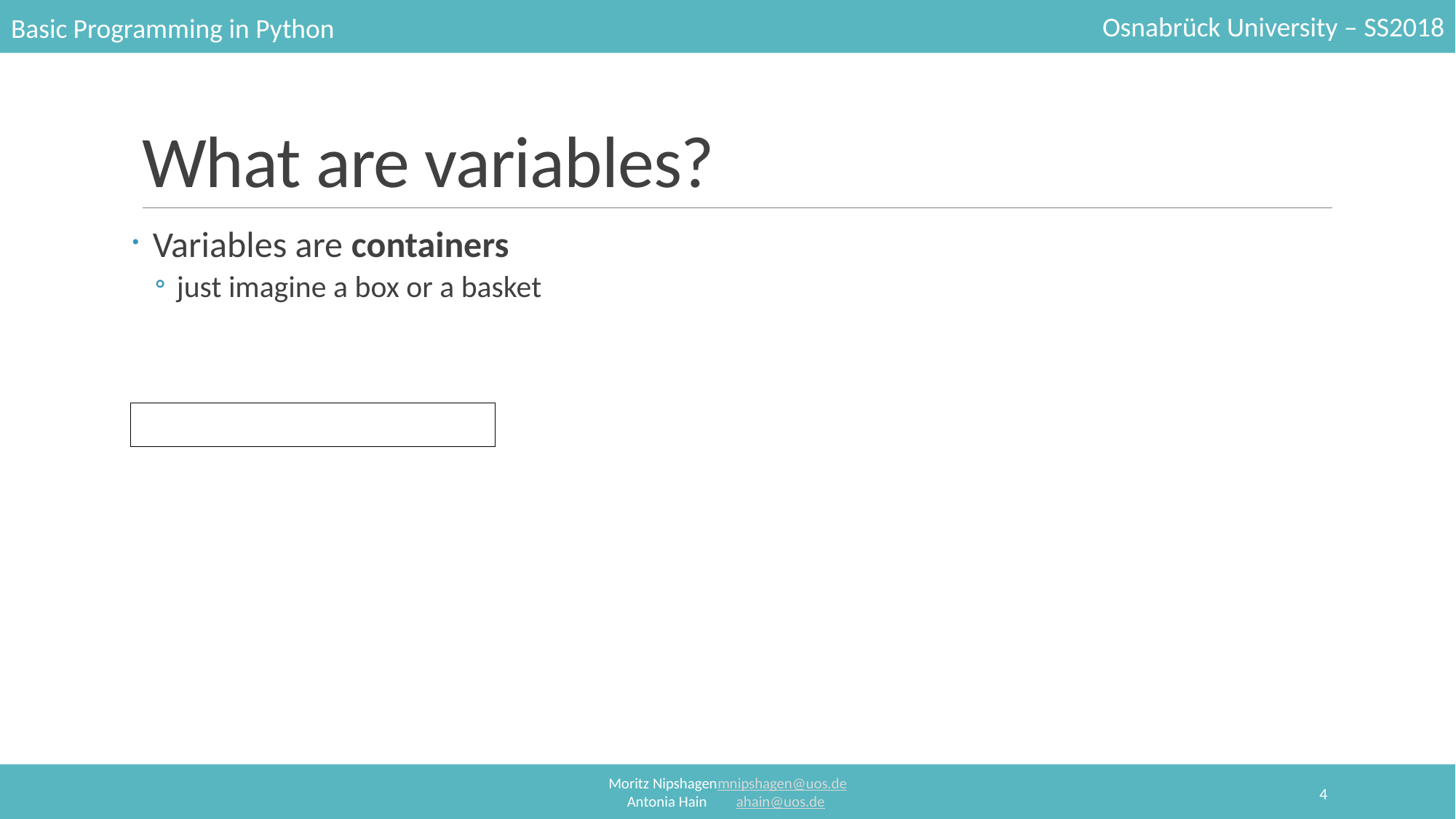

# What are variables?
Variables are containers
just imagine a box or a basket

4